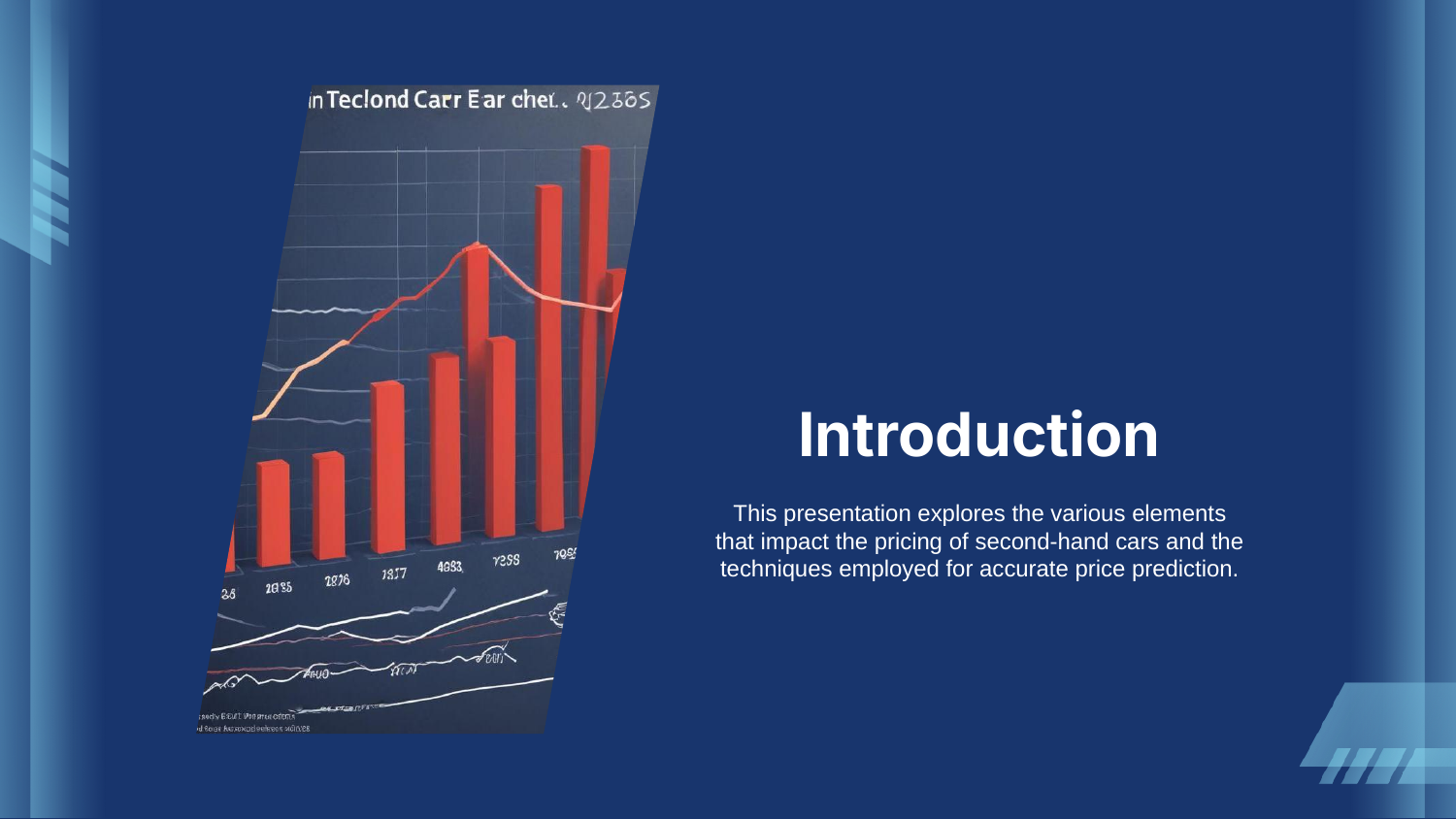

# Introduction
This presentation explores the various elements that impact the pricing of second-hand cars and the techniques employed for accurate price prediction.